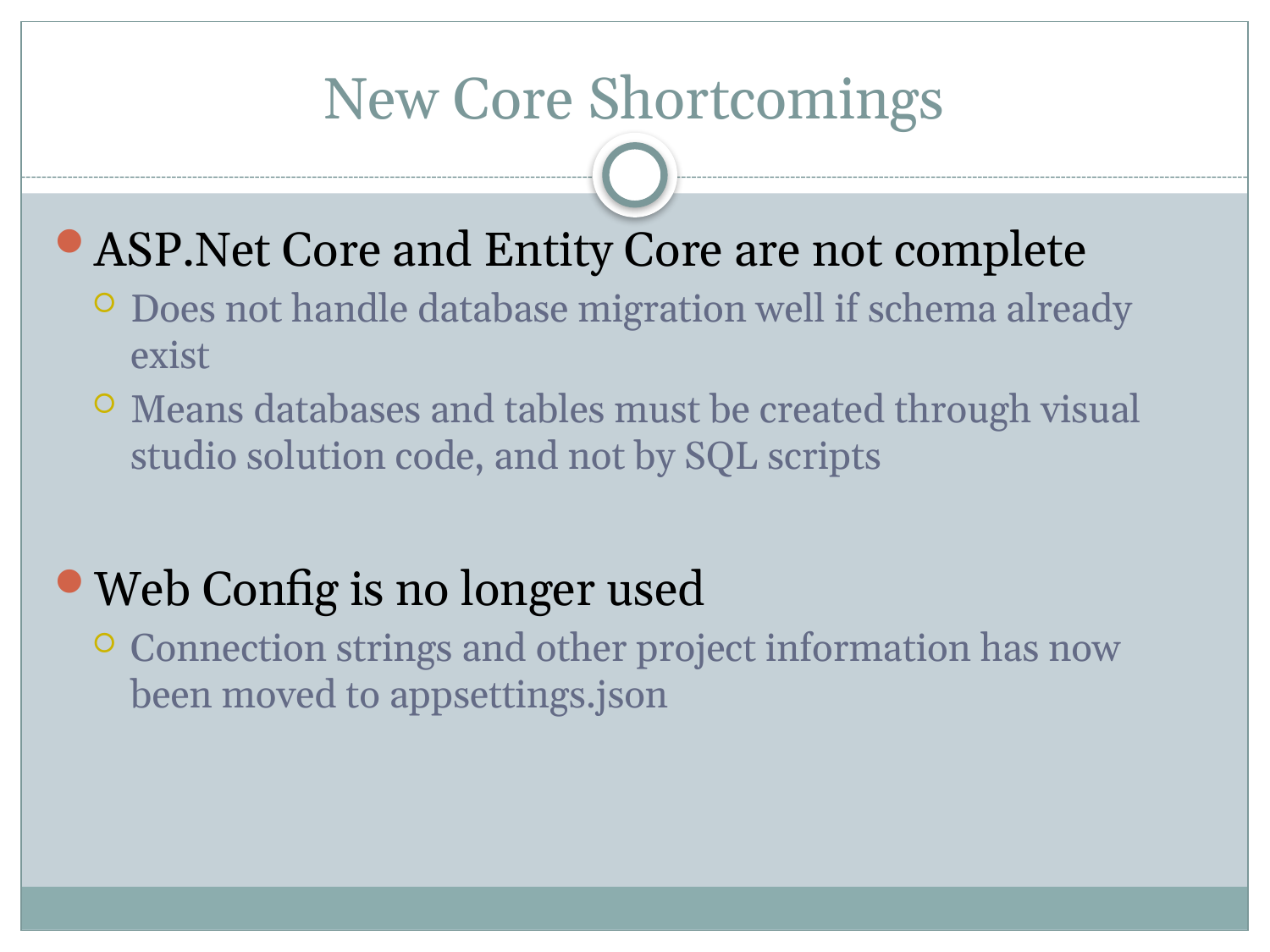

# New Core Shortcomings
ASP.Net Core and Entity Core are not complete
Does not handle database migration well if schema already exist
Means databases and tables must be created through visual studio solution code, and not by SQL scripts

Web Config is no longer used
Connection strings and other project information has now been moved to appsettings.json